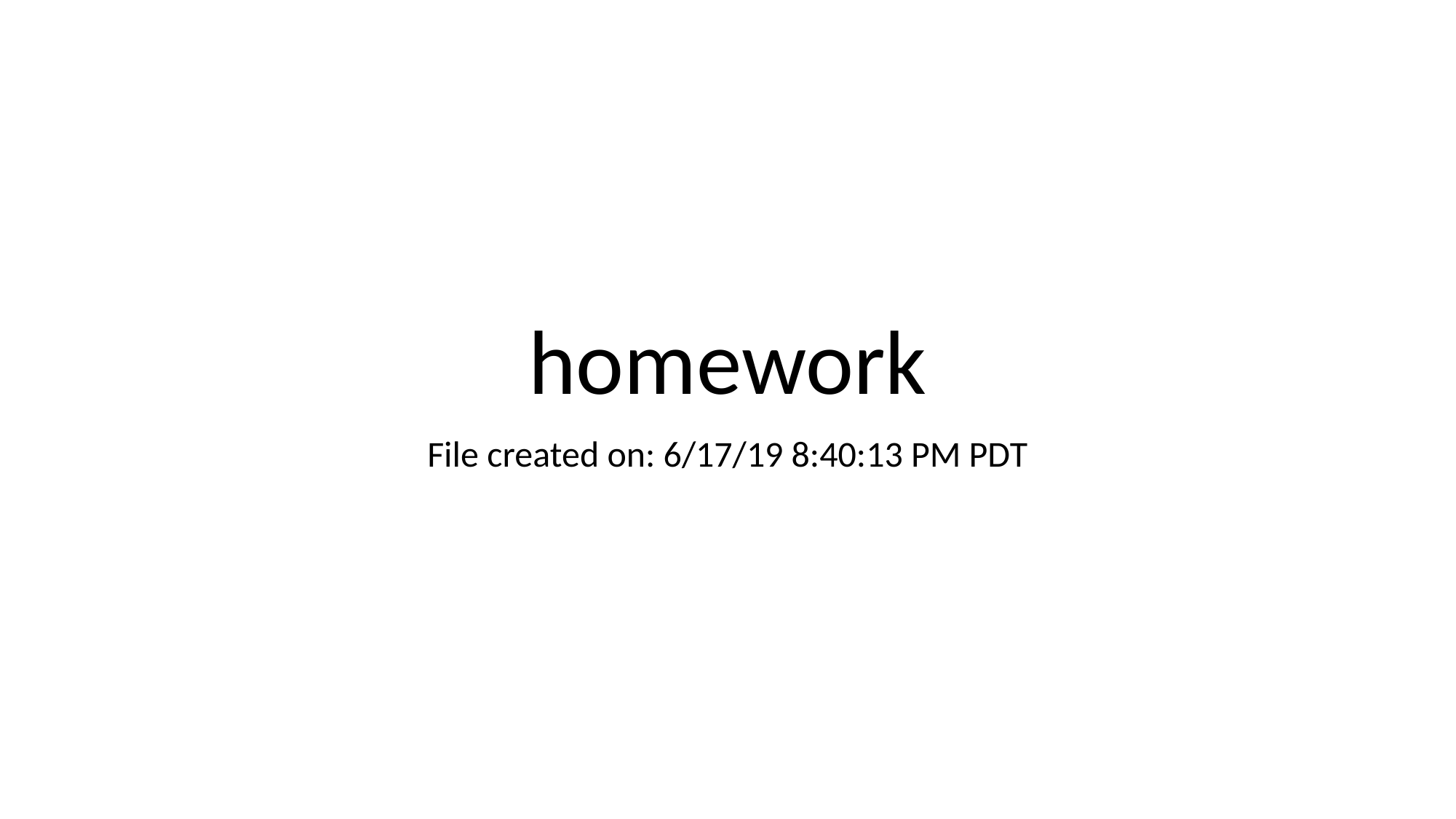

# homework
File created on: 6/17/19 8:40:13 PM PDT